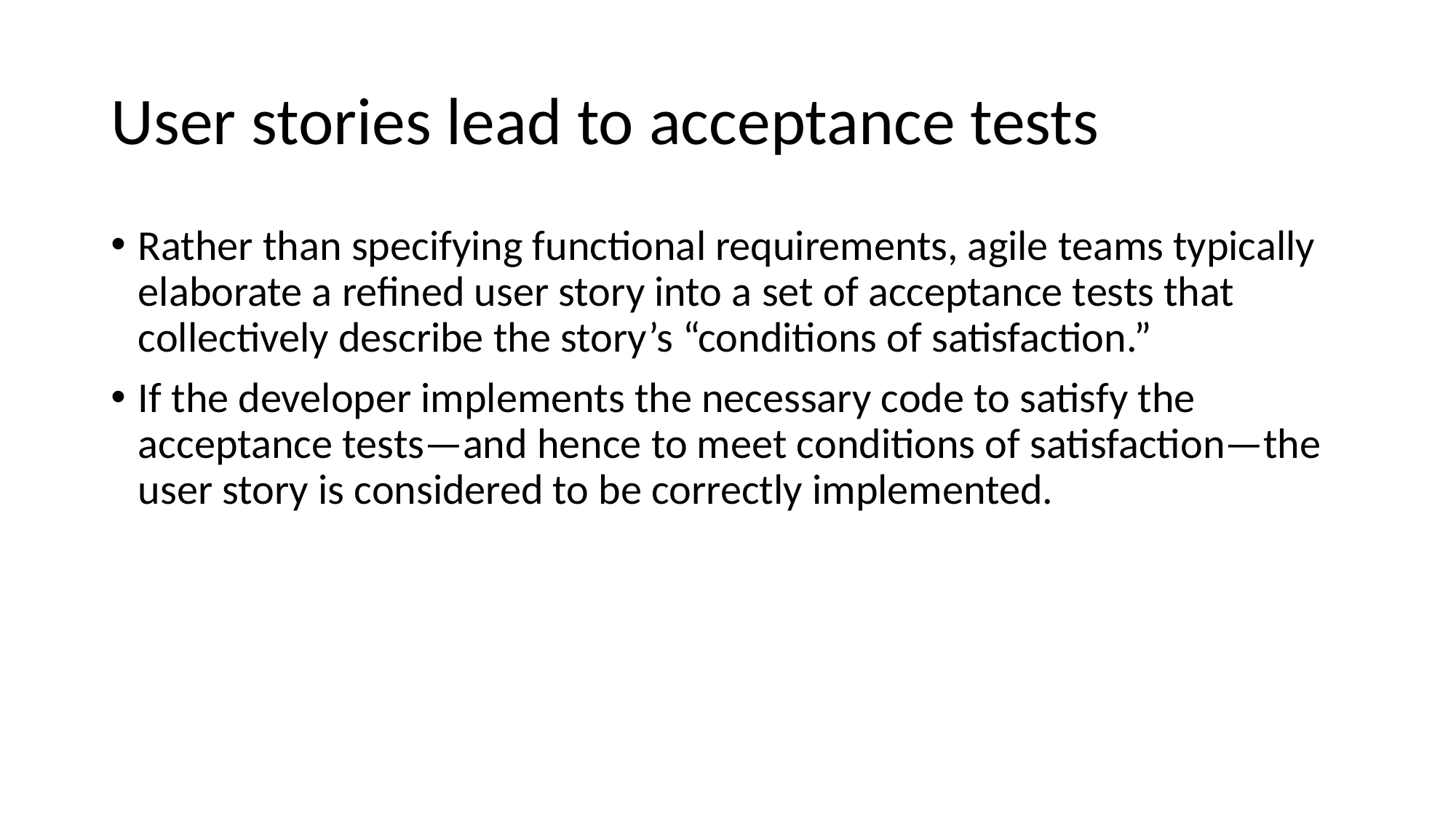

User stories lead to acceptance tests
Rather than specifying functional requirements, agile teams typically elaborate a refined user story into a set of acceptance tests that collectively describe the story’s “conditions of satisfaction.”
If the developer implements the necessary code to satisfy the acceptance tests—and hence to meet conditions of satisfaction—the user story is considered to be correctly implemented.